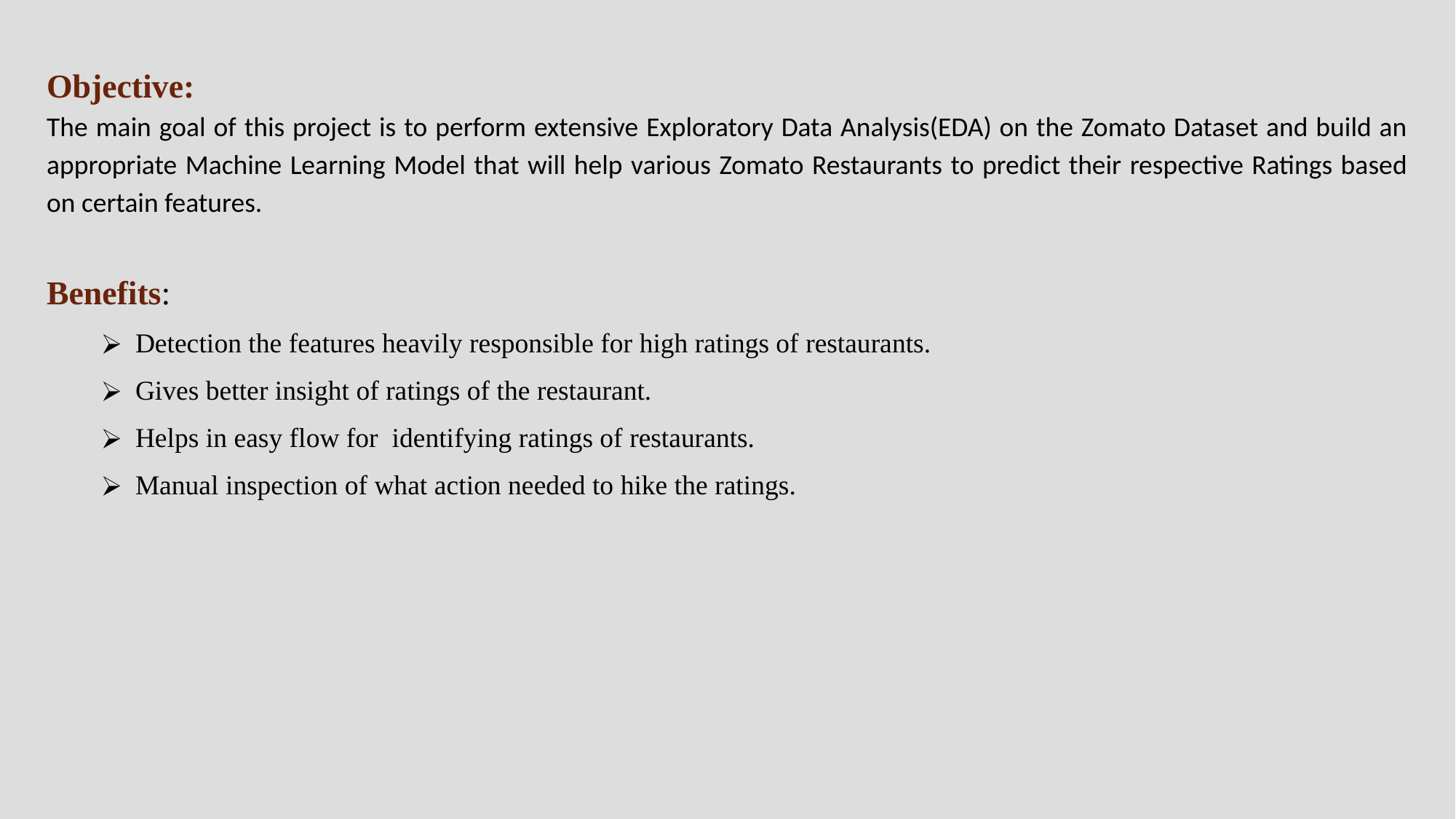

Objective:
The main goal of this project is to perform extensive Exploratory Data Analysis(EDA) on the Zomato Dataset and build an appropriate Machine Learning Model that will help various Zomato Restaurants to predict their respective Ratings based on certain features.

Benefits:
Detection the features heavily responsible for high ratings of restaurants.
Gives better insight of ratings of the restaurant.
Helps in easy flow for  identifying ratings of restaurants.
Manual inspection of what action needed to hike the ratings.